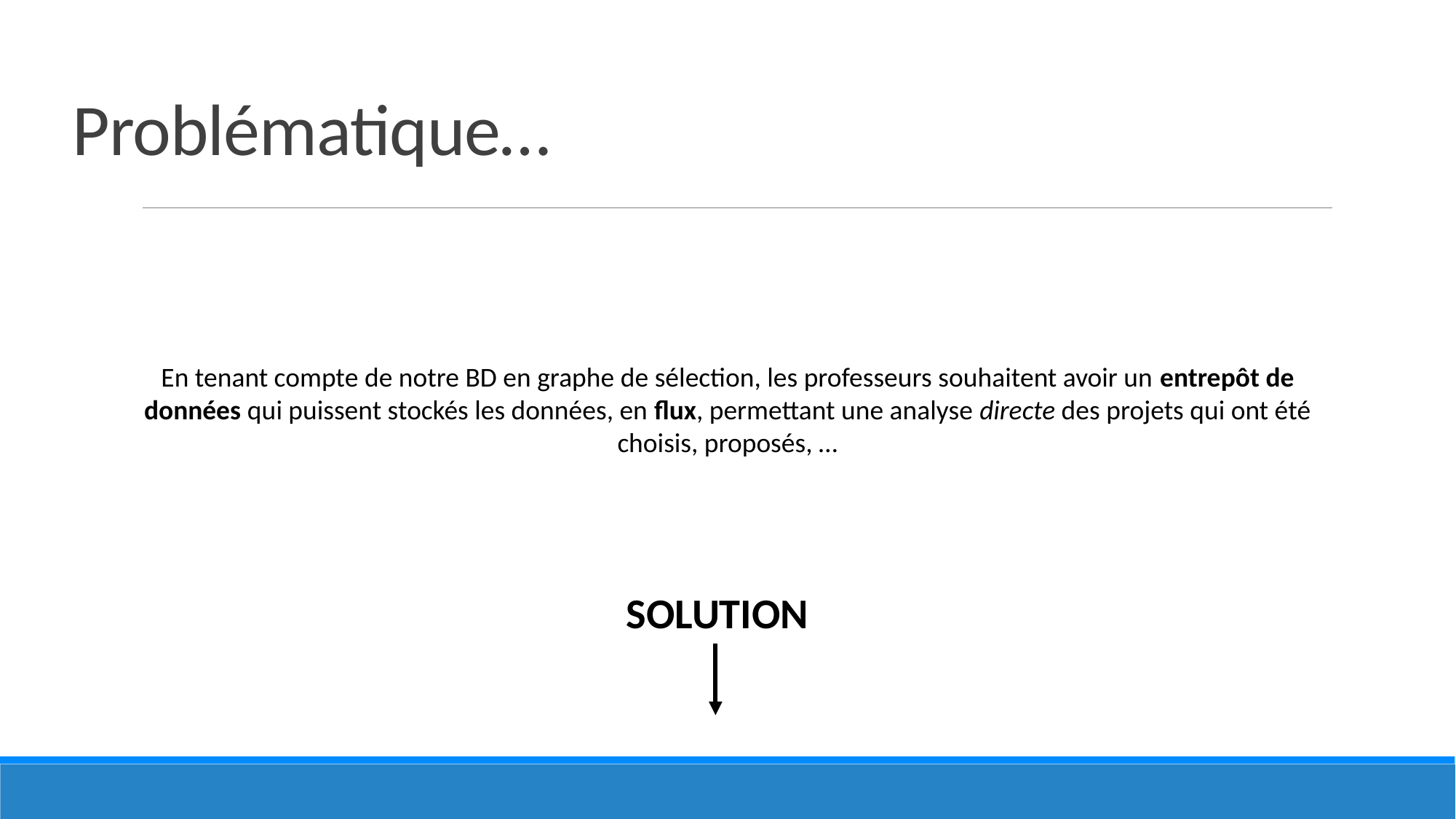

# Problématique…
En tenant compte de notre BD en graphe de sélection, les professeurs souhaitent avoir un entrepôt de données qui puissent stockés les données, en flux, permettant une analyse directe des projets qui ont été choisis, proposés, …
SOLUTION